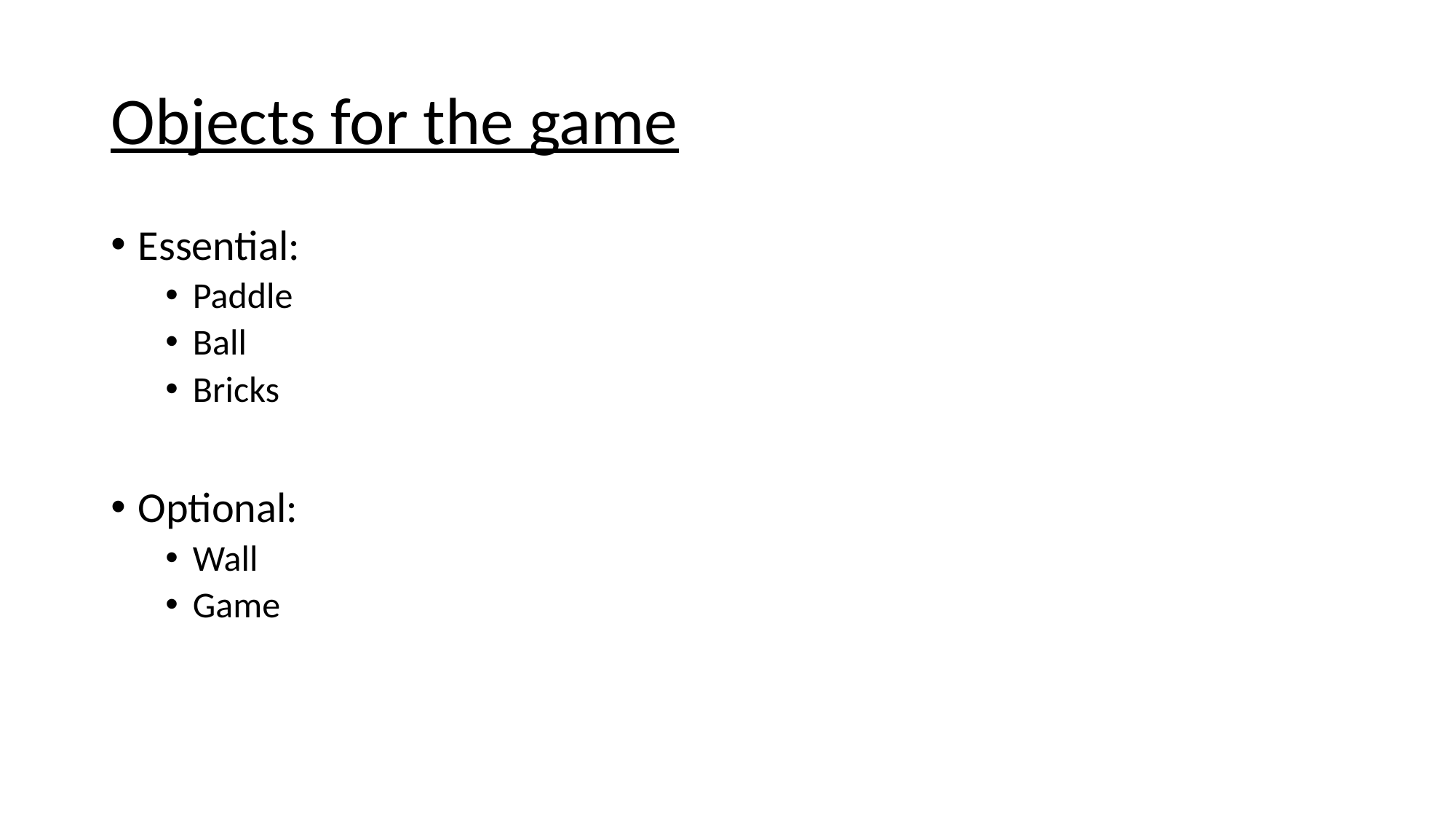

# Objects for the game
Essential:
Paddle
Ball
Bricks

Optional:
Wall
Game